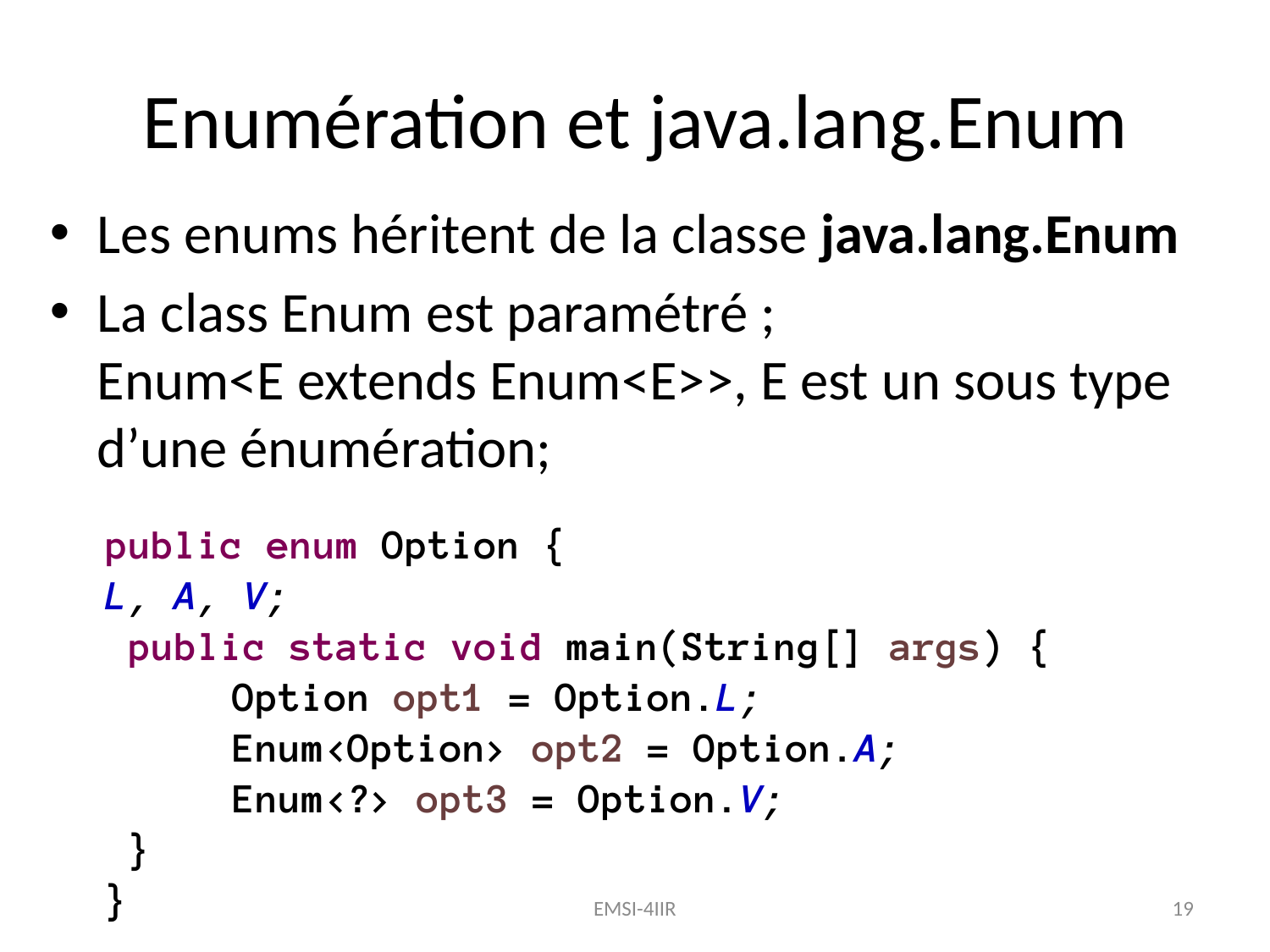

Enumération et java.lang.Enum
Les enums héritent de la classe java.lang.Enum
La class Enum est paramétré ;
Enum<E extends Enum<E>>, E est un sous type d’une énumération;
public enum Option {
L, A, V;
 public static void main(String[] args) {
	Option opt1 = Option.L;
	Enum<Option> opt2 = Option.A;
	Enum<?> opt3 = Option.V;
 }
}
EMSI-4IIR
19